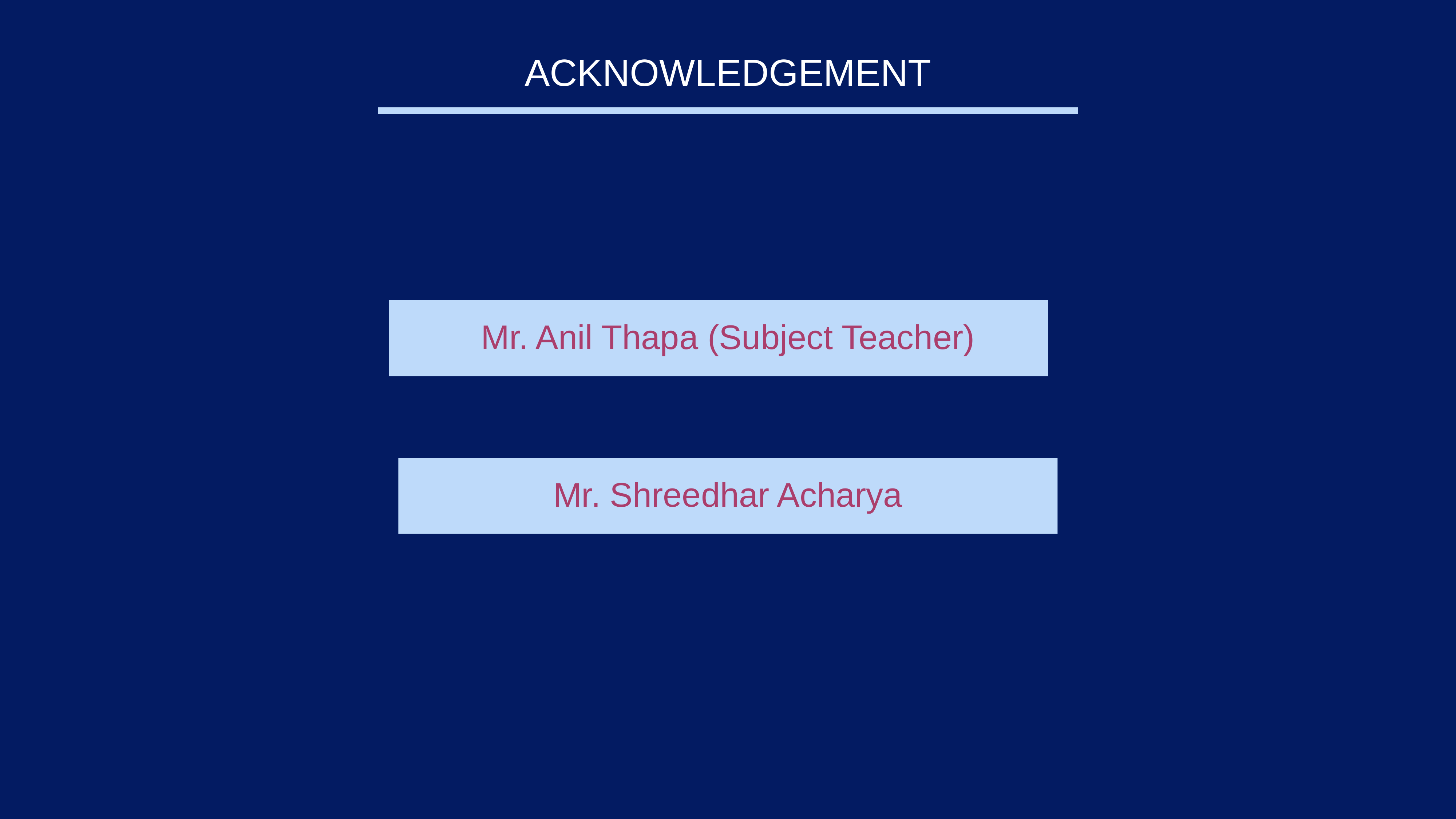

ACKNOWLEDGEMENT

Mr. Anil Thapa (Subject Teacher)

Mr. Shreedhar Acharya